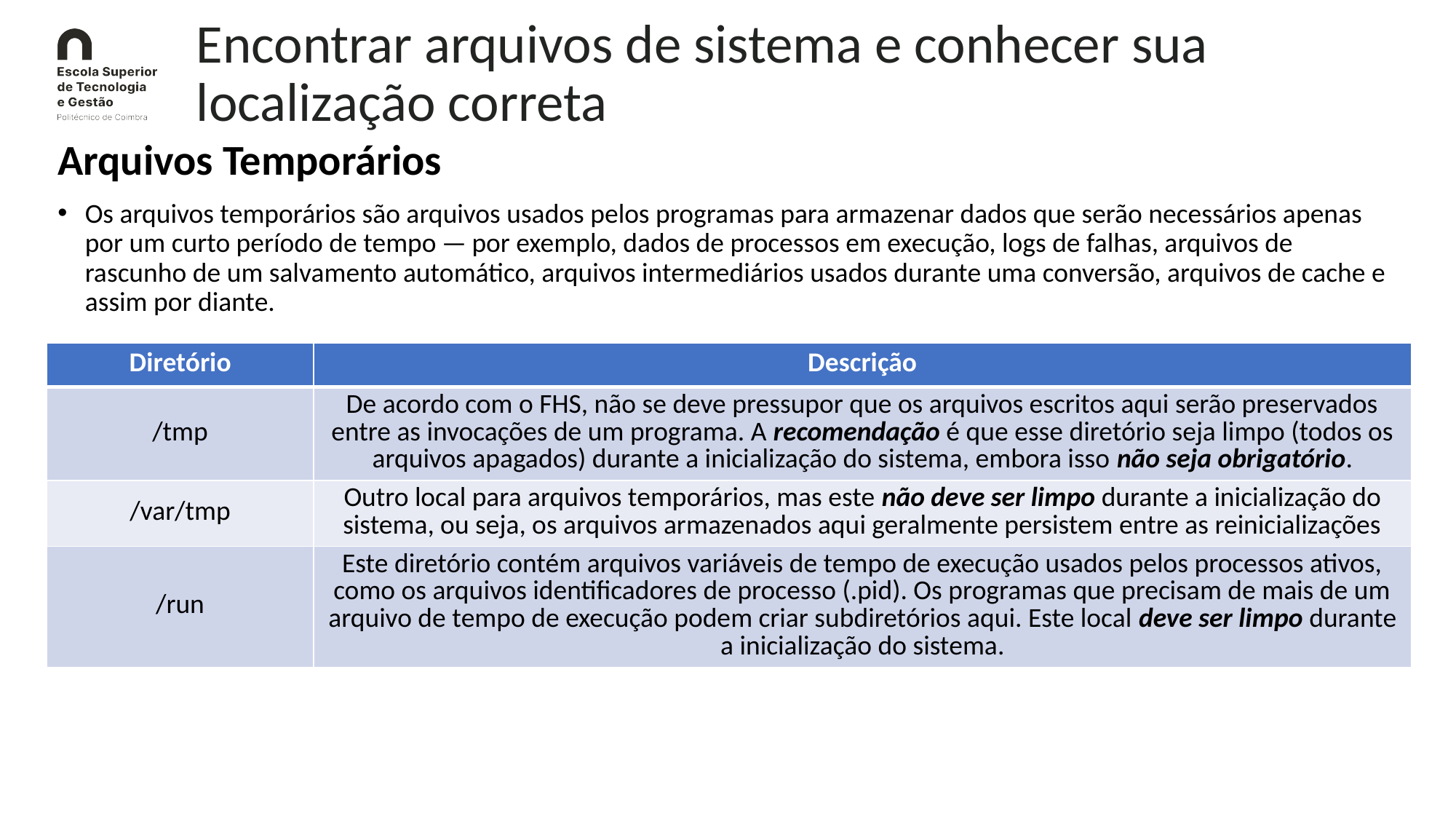

# Encontrar arquivos de sistema e conhecer sua localização correta
Arquivos Temporários
Os arquivos temporários são arquivos usados pelos programas para armazenar dados que serão necessários apenas por um curto período de tempo — por exemplo, dados de processos em execução, logs de falhas, arquivos de rascunho de um salvamento automático, arquivos intermediários usados durante uma conversão, arquivos de cache e assim por diante.

| Diretório | Descrição |
| --- | --- |
| /tmp | De acordo com o FHS, não se deve pressupor que os arquivos escritos aqui serão preservados entre as invocações de um programa. A recomendação é que esse diretório seja limpo (todos os arquivos apagados) durante a inicialização do sistema, embora isso não seja obrigatório. |
| /var/tmp | Outro local para arquivos temporários, mas este não deve ser limpo durante a inicialização do sistema, ou seja, os arquivos armazenados aqui geralmente persistem entre as reinicializações |
| /run | Este diretório contém arquivos variáveis de tempo de execução usados pelos processos ativos, como os arquivos identificadores de processo (.pid). Os programas que precisam de mais de um arquivo de tempo de execução podem criar subdiretórios aqui. Este local deve ser limpo durante a inicialização do sistema. |